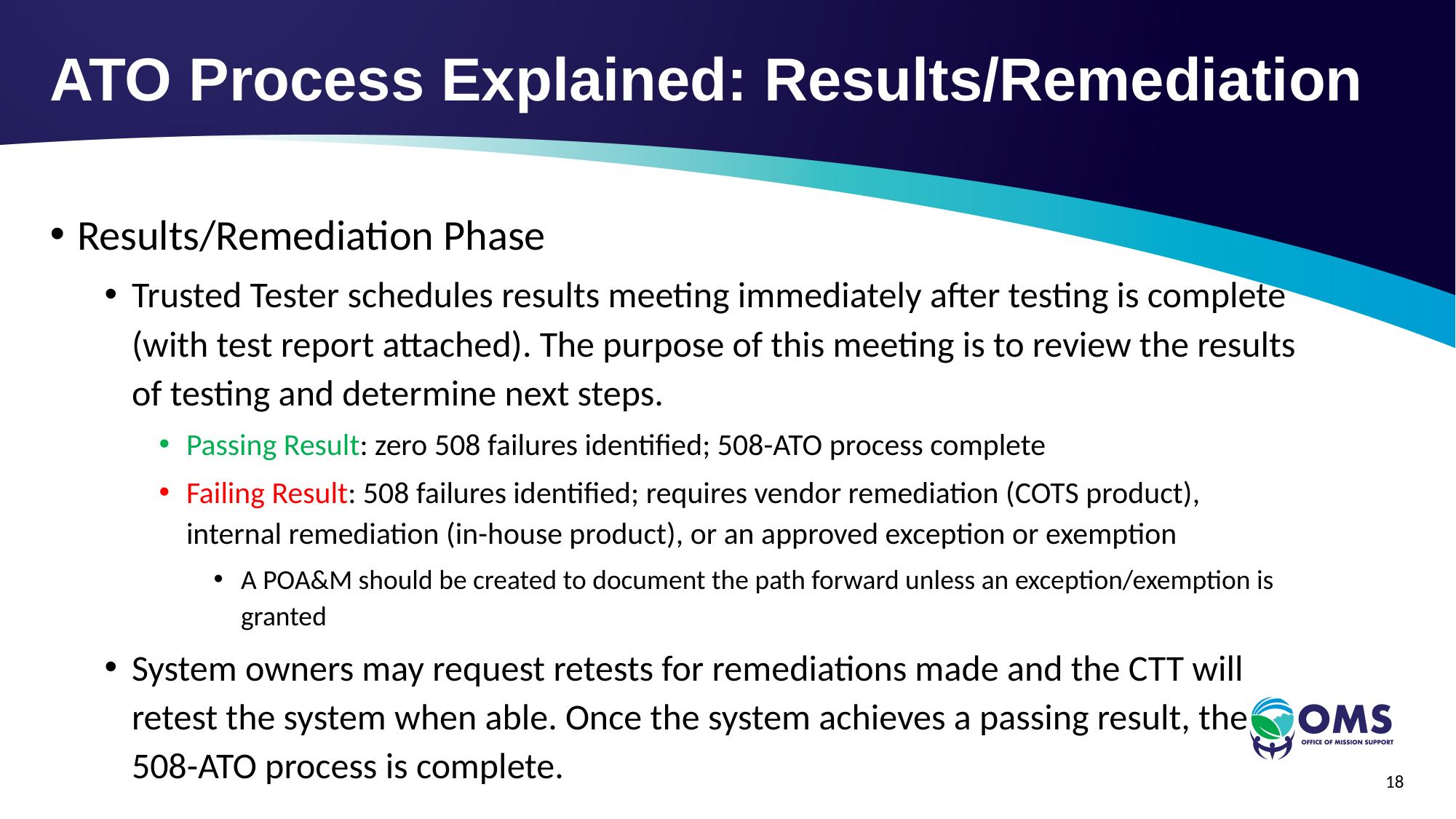

ATO Process Explained: Results/Remediation
Results/Remediation Phase
Trusted Tester schedules results meeting immediately after testing is complete (with test report attached). The purpose of this meeting is to review the results of testing and determine next steps.
Passing Result: zero 508 failures identified; 508-ATO process complete
Failing Result: 508 failures identified; requires vendor remediation (COTS product), internal remediation (in-house product), or an approved exception or exemption
A POA&M should be created to document the path forward unless an exception/exemption is granted
System owners may request retests for remediations made and the CTT will retest the system when able. Once the system achieves a passing result, the 508-ATO process is complete.

18